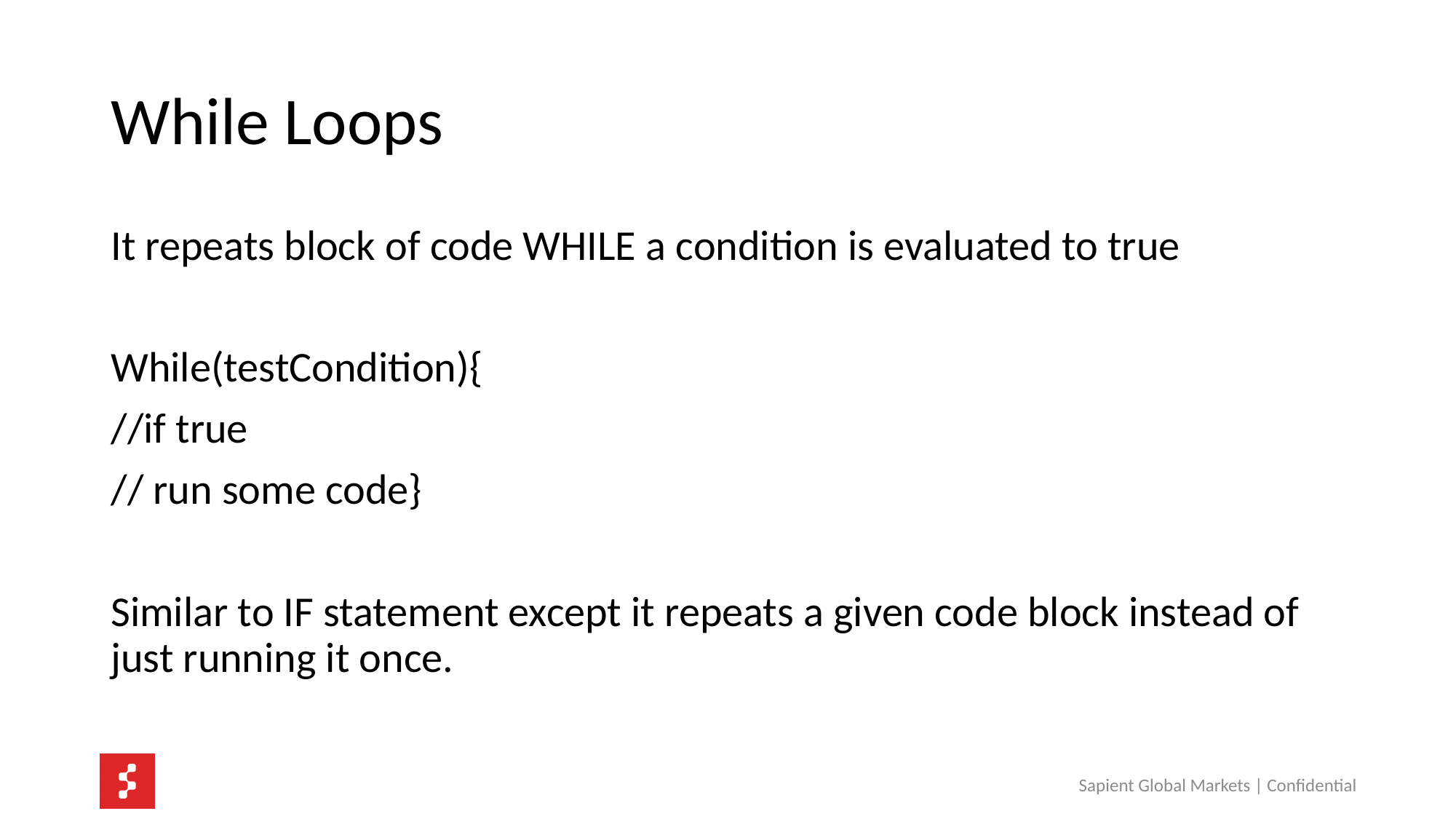

# While Loops
It repeats block of code WHILE a condition is evaluated to true

While(testCondition){
//if true
// run some code}

Similar to IF statement except it repeats a given code block instead of just running it once.

Sapient Global Markets | Confidential